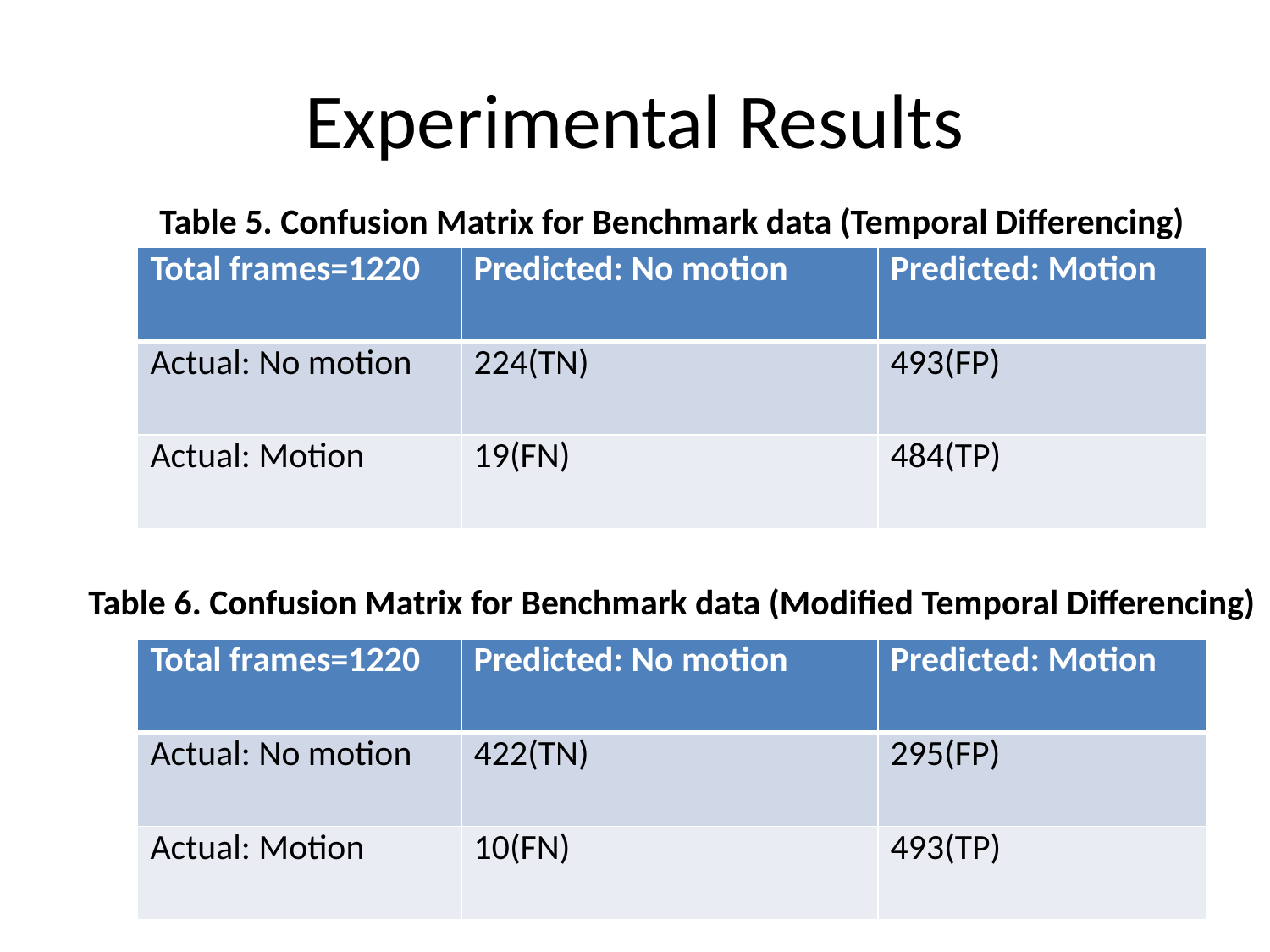

# Experimental Results
Table 5. Confusion Matrix for Benchmark data (Temporal Differencing)
| Total frames=1220 | Predicted: No motion | Predicted: Motion |
| --- | --- | --- |
| Actual: No motion | 224(TN) | 493(FP) |
| Actual: Motion | 19(FN) | 484(TP) |
Table 6. Confusion Matrix for Benchmark data (Modified Temporal Differencing)
| Total frames=1220 | Predicted: No motion | Predicted: Motion |
| --- | --- | --- |
| Actual: No motion | 422(TN) | 295(FP) |
| Actual: Motion | 10(FN) | 493(TP) |